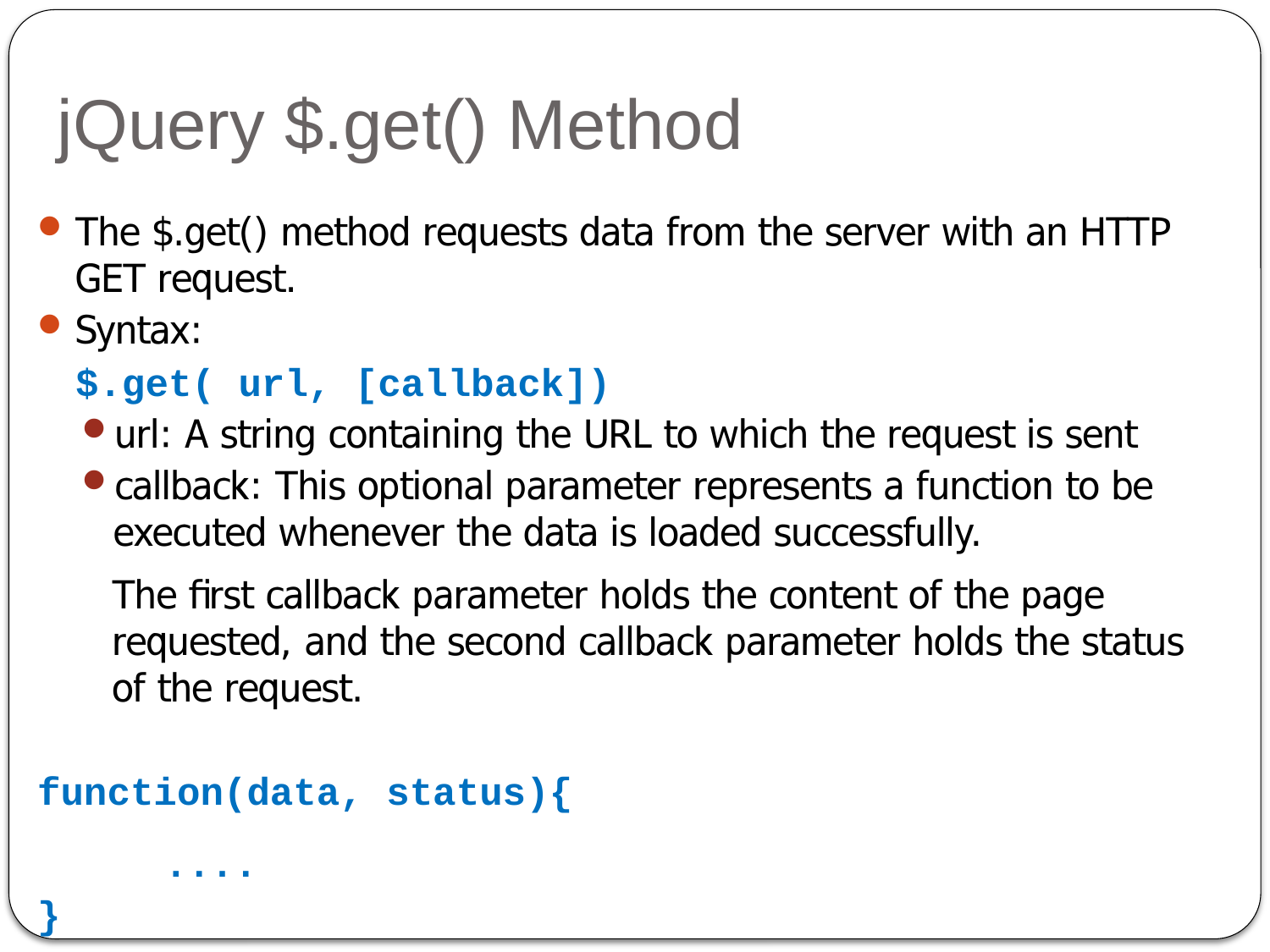

# jQuery $.get() Method
The $.get() method requests data from the server with an HTTP GET request.
Syntax:
	$.get( url, [callback])
url: A string containing the URL to which the request is sent
callback: This optional parameter represents a function to be executed whenever the data is loaded successfully.
The first callback parameter holds the content of the page requested, and the second callback parameter holds the status of the request.

function(data, status){
	....
}